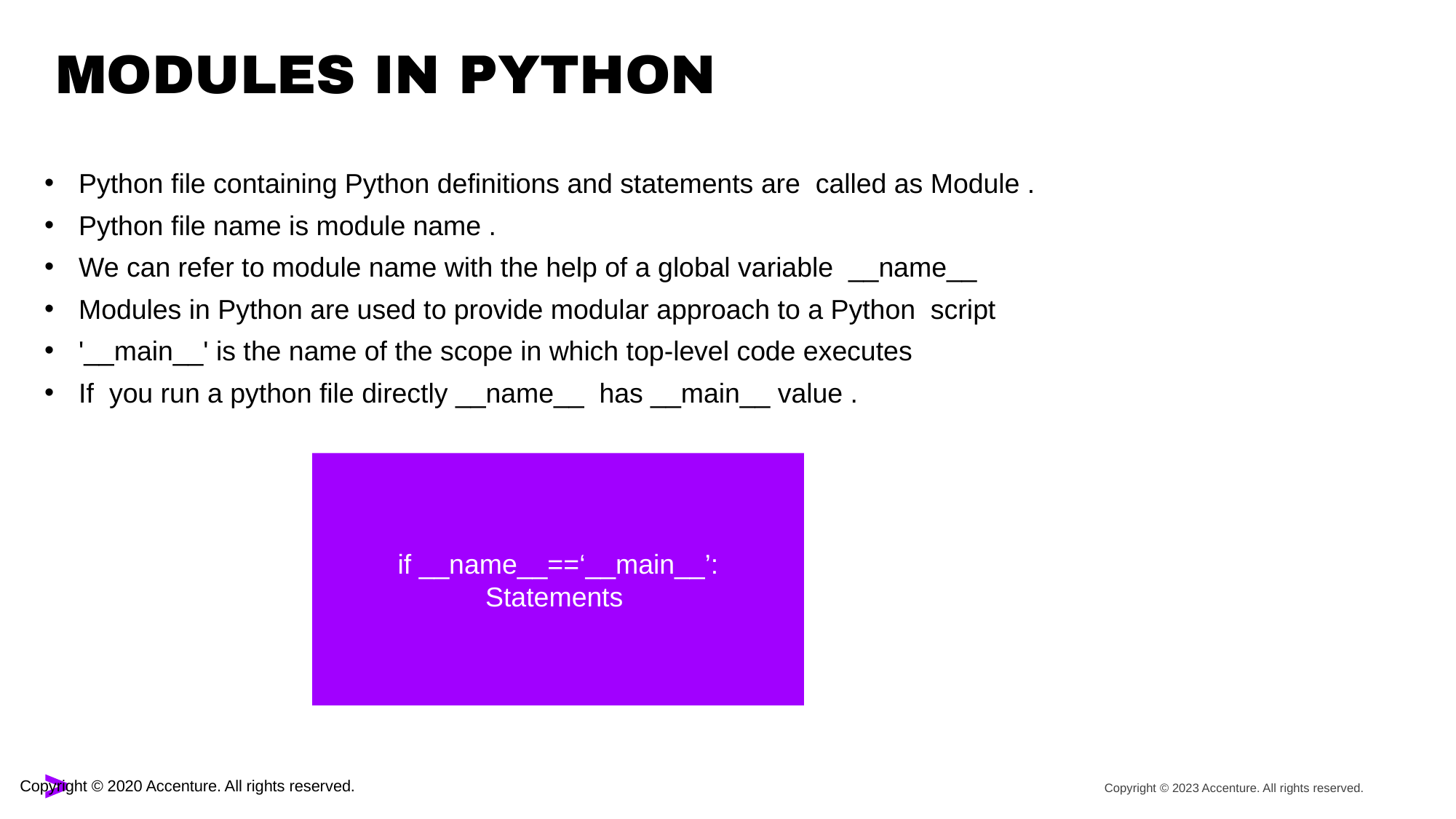

# Modules in Python

Python file containing Python definitions and statements are  called as Module .
Python file name is module name .
We can refer to module name with the help of a global variable  __name__
Modules in Python are used to provide modular approach to a Python  script
'__main__' is the name of the scope in which top-level code executes
If  you run a python file directly __name__  has __main__ value .

if __name__==‘__main__’:
Statements